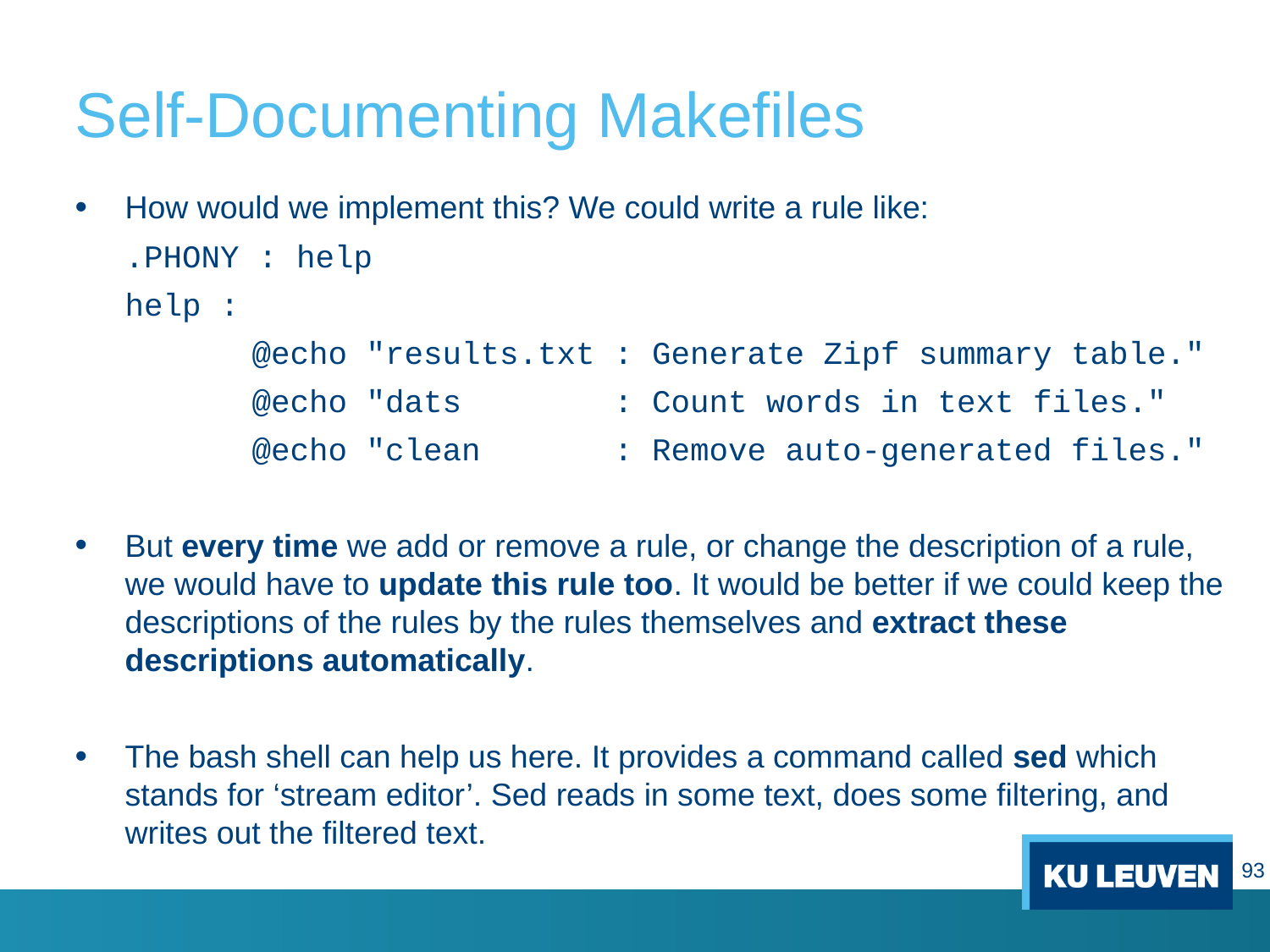

# Self-Documenting Makefiles
How would we implement this? We could write a rule like:
.PHONY : help
help :
	@echo "results.txt : Generate Zipf summary table."
	@echo "dats        : Count words in text files."
	@echo "clean       : Remove auto-generated files."

But every time we add or remove a rule, or change the description of a rule, we would have to update this rule too. It would be better if we could keep the descriptions of the rules by the rules themselves and extract these descriptions automatically.

The bash shell can help us here. It provides a command called sed which stands for ‘stream editor’. Sed reads in some text, does some filtering, and writes out the filtered text.
93